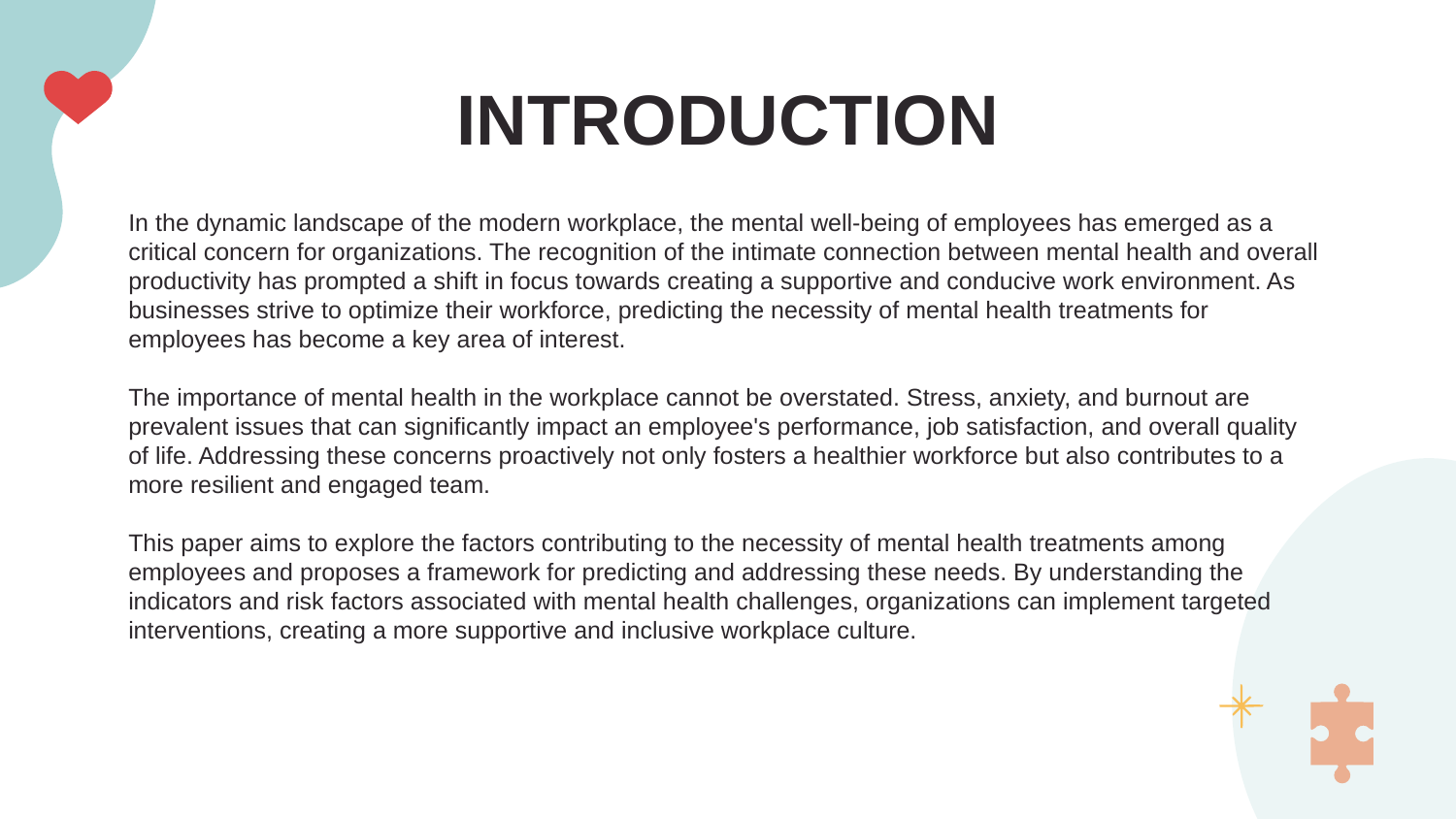

# INTRODUCTION
In the dynamic landscape of the modern workplace, the mental well-being of employees has emerged as a critical concern for organizations. The recognition of the intimate connection between mental health and overall productivity has prompted a shift in focus towards creating a supportive and conducive work environment. As businesses strive to optimize their workforce, predicting the necessity of mental health treatments for employees has become a key area of interest.

The importance of mental health in the workplace cannot be overstated. Stress, anxiety, and burnout are prevalent issues that can significantly impact an employee's performance, job satisfaction, and overall quality of life. Addressing these concerns proactively not only fosters a healthier workforce but also contributes to a more resilient and engaged team.

This paper aims to explore the factors contributing to the necessity of mental health treatments among employees and proposes a framework for predicting and addressing these needs. By understanding the indicators and risk factors associated with mental health challenges, organizations can implement targeted interventions, creating a more supportive and inclusive workplace culture.